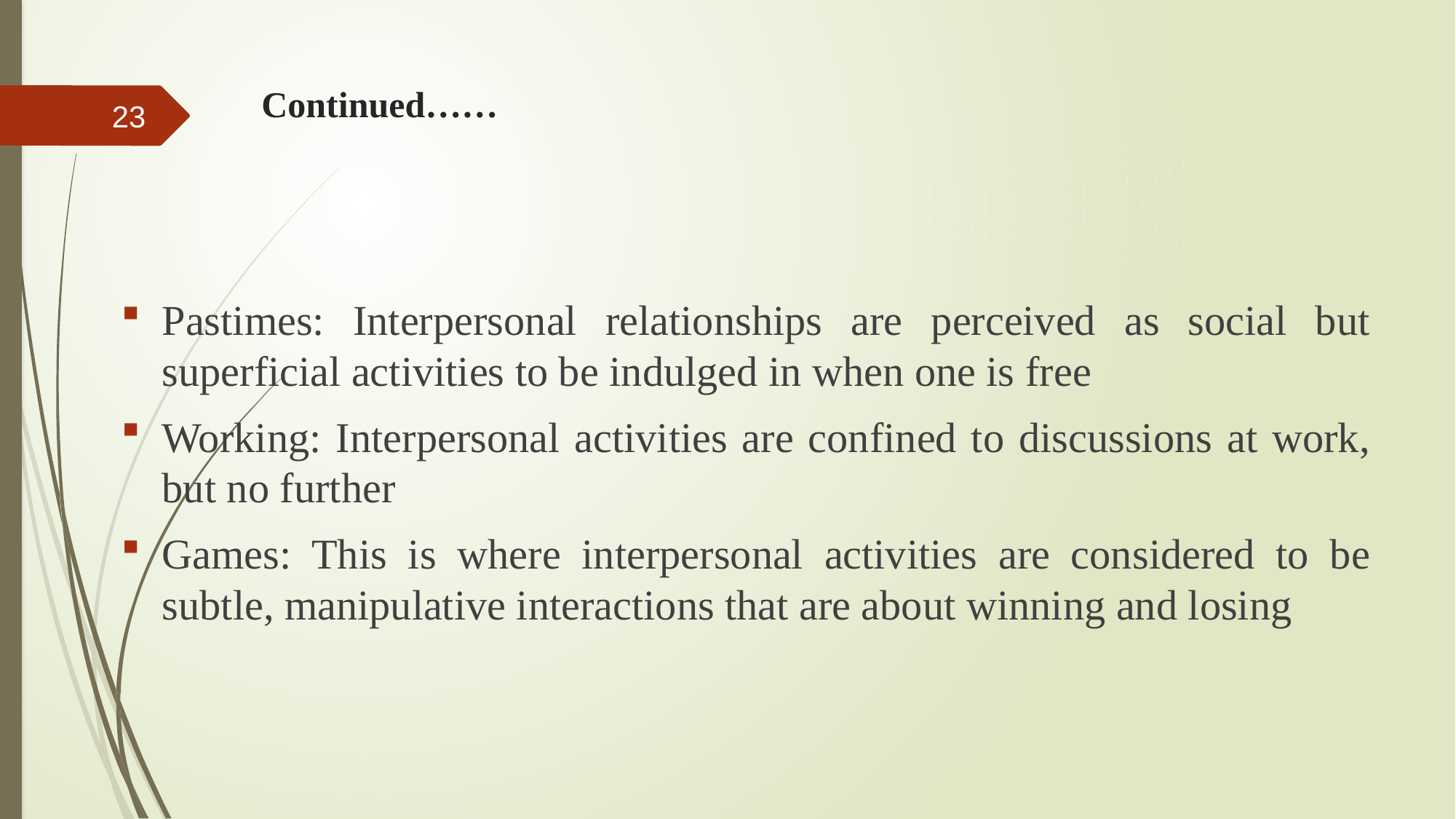

# Continued……
23
Pastimes: Interpersonal relationships are perceived as social but superficial activities to be indulged in when one is free
Working: Interpersonal activities are confined to discussions at work, but no further
Games: This is where interpersonal activities are considered to be subtle, manipulative interactions that are about winning and losing